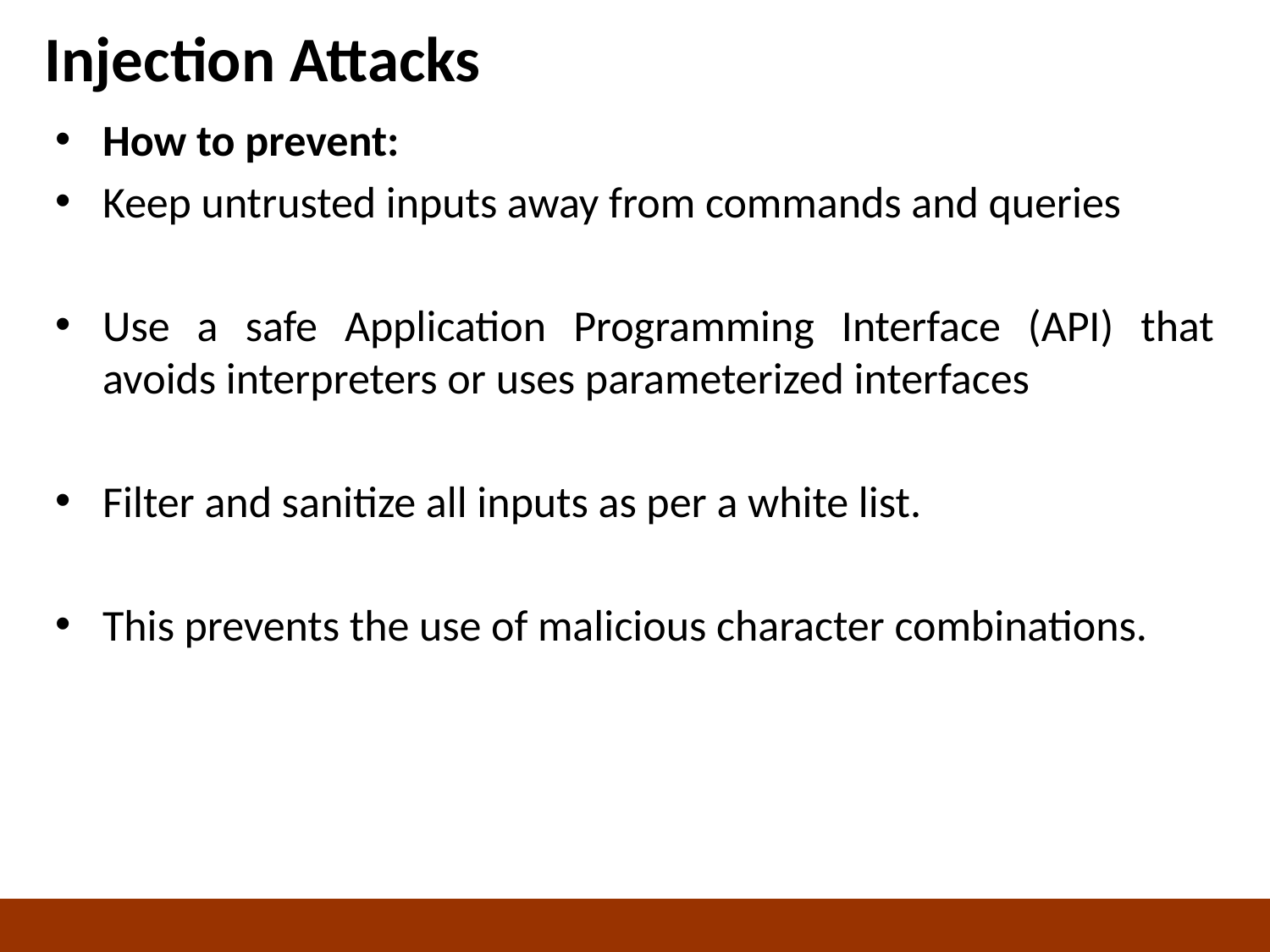

# Injection Attacks
How to prevent:
Keep untrusted inputs away from commands and queries

Use a safe Application Programming Interface (API) that avoids interpreters or uses parameterized interfaces

Filter and sanitize all inputs as per a white list.

This prevents the use of malicious character combinations.